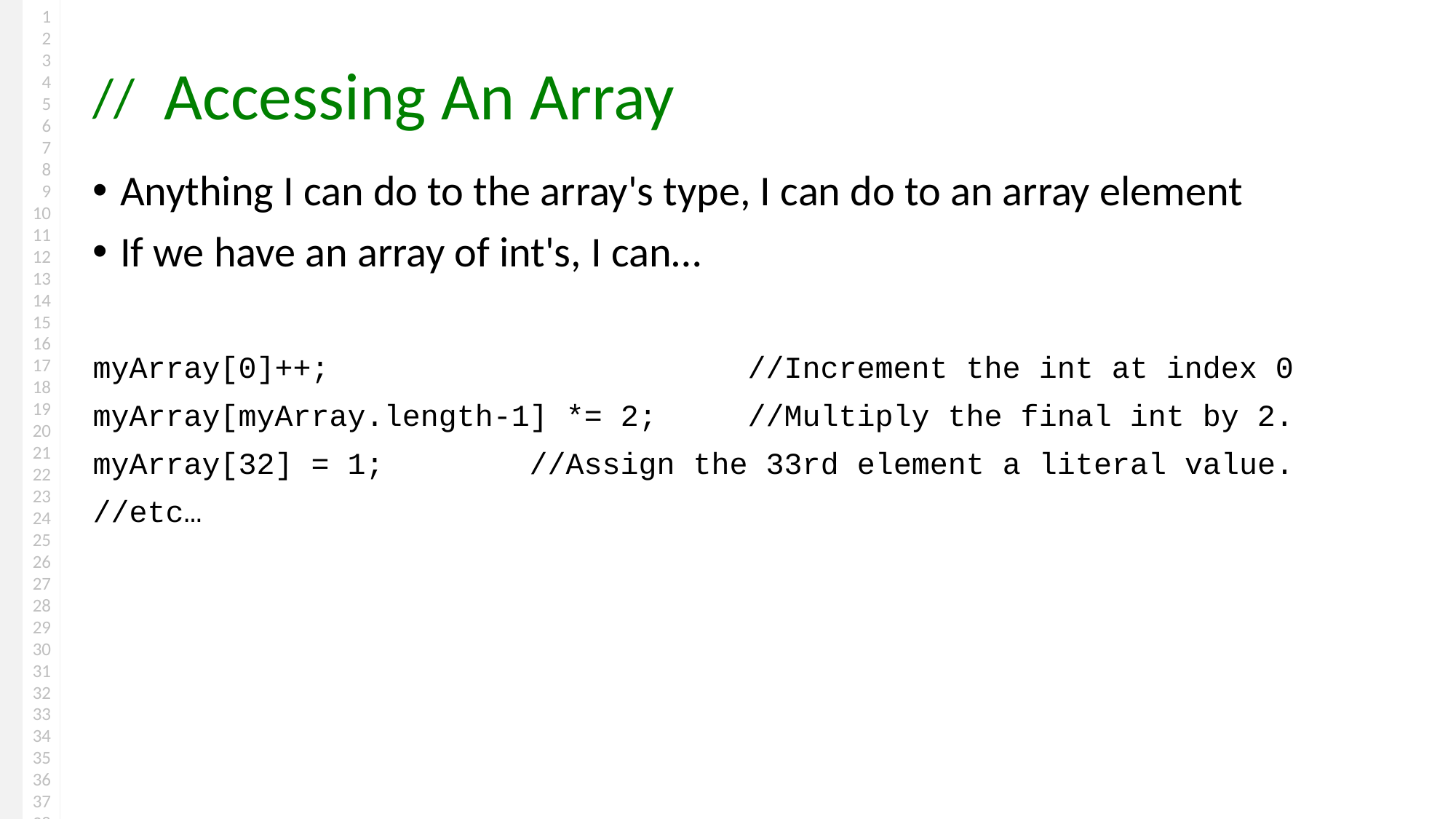

# Accessing An Array
Anything I can do to the array's type, I can do to an array element
If we have an array of int's, I can…

myArray[0]++;				//Increment the int at index 0
myArray[myArray.length-1] *= 2;	//Multiply the final int by 2.
myArray[32] = 1;		//Assign the 33rd element a literal value.
//etc…